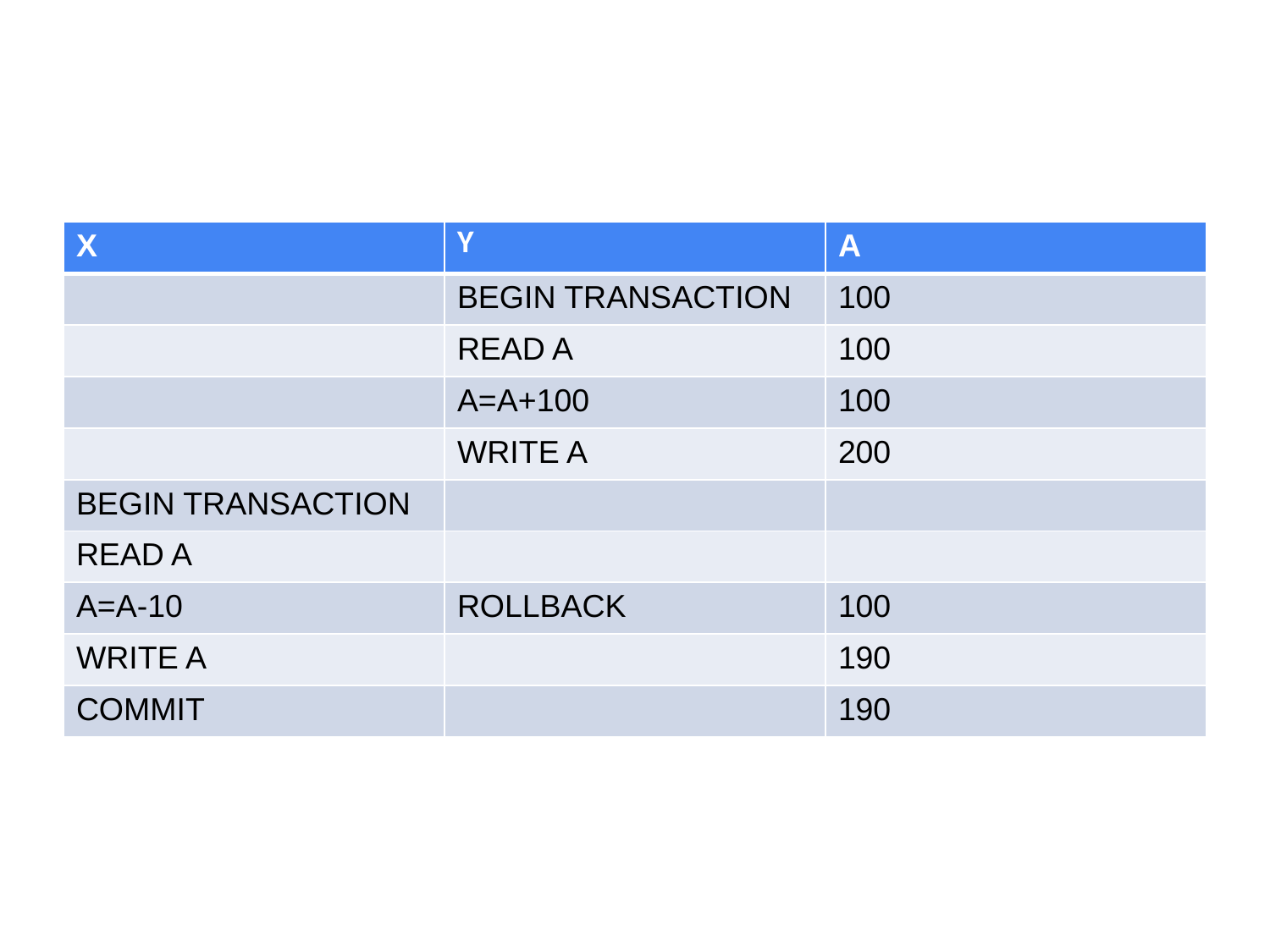

#
| X | Y | A |
| --- | --- | --- |
|  | BEGIN TRANSACTION | 100 |
|  | READ A | 100 |
|  | A=A+100 | 100 |
|  | WRITE A | 200 |
| BEGIN TRANSACTION |  |  |
| READ A |  |  |
| A=A-10 | ROLLBACK | 100 |
| WRITE A |  | 190 |
| COMMIT |  | 190 |